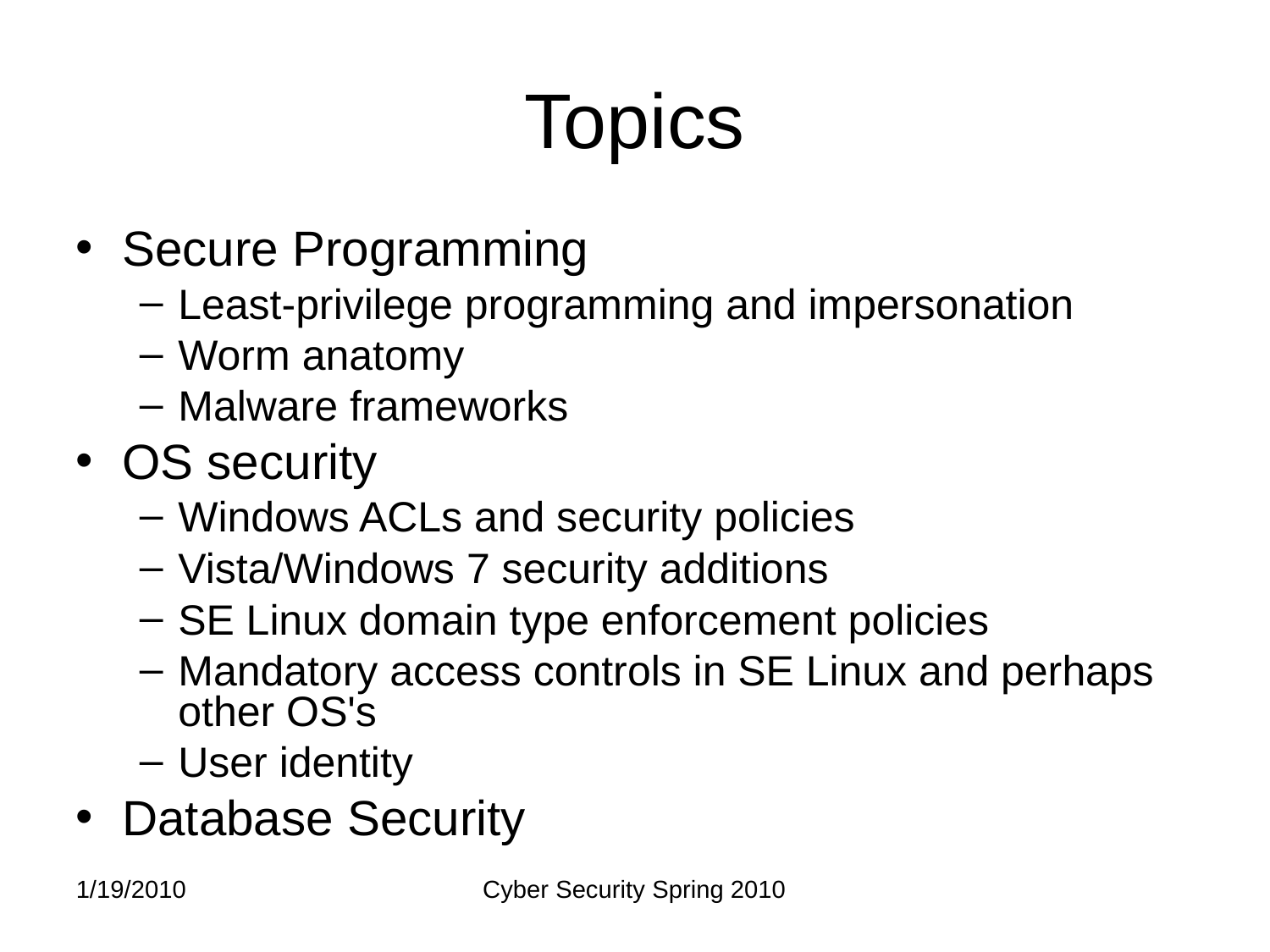

# Topics
Secure Programming
Least-privilege programming and impersonation
Worm anatomy
Malware frameworks
OS security
Windows ACLs and security policies
Vista/Windows 7 security additions
SE Linux domain type enforcement policies
Mandatory access controls in SE Linux and perhaps other OS's
User identity
Database Security
1/19/2010
Cyber Security Spring 2010